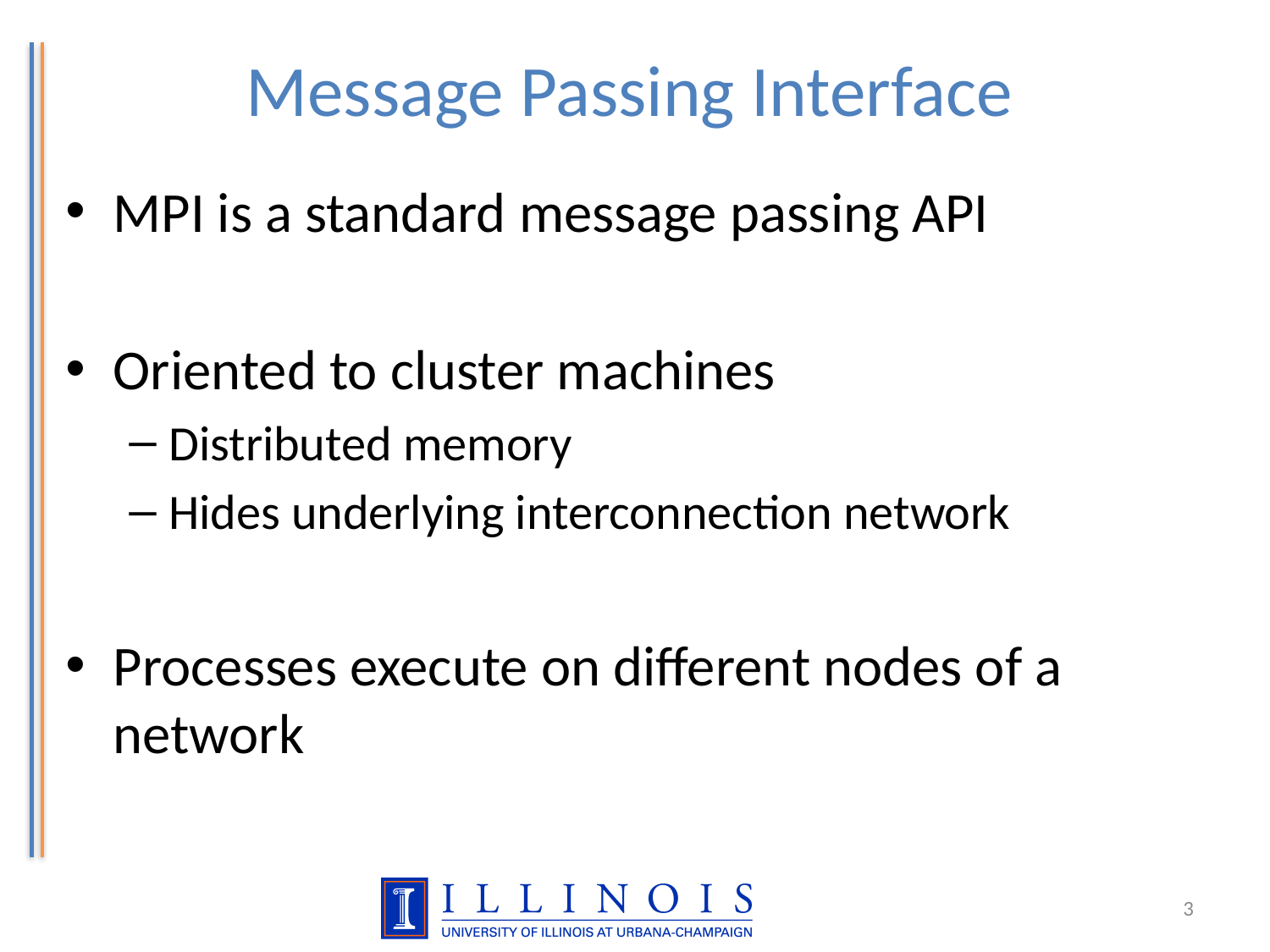

# Message Passing Interface
MPI is a standard message passing API

Oriented to cluster machines
Distributed memory
Hides underlying interconnection network

Processes execute on different nodes of a network

3